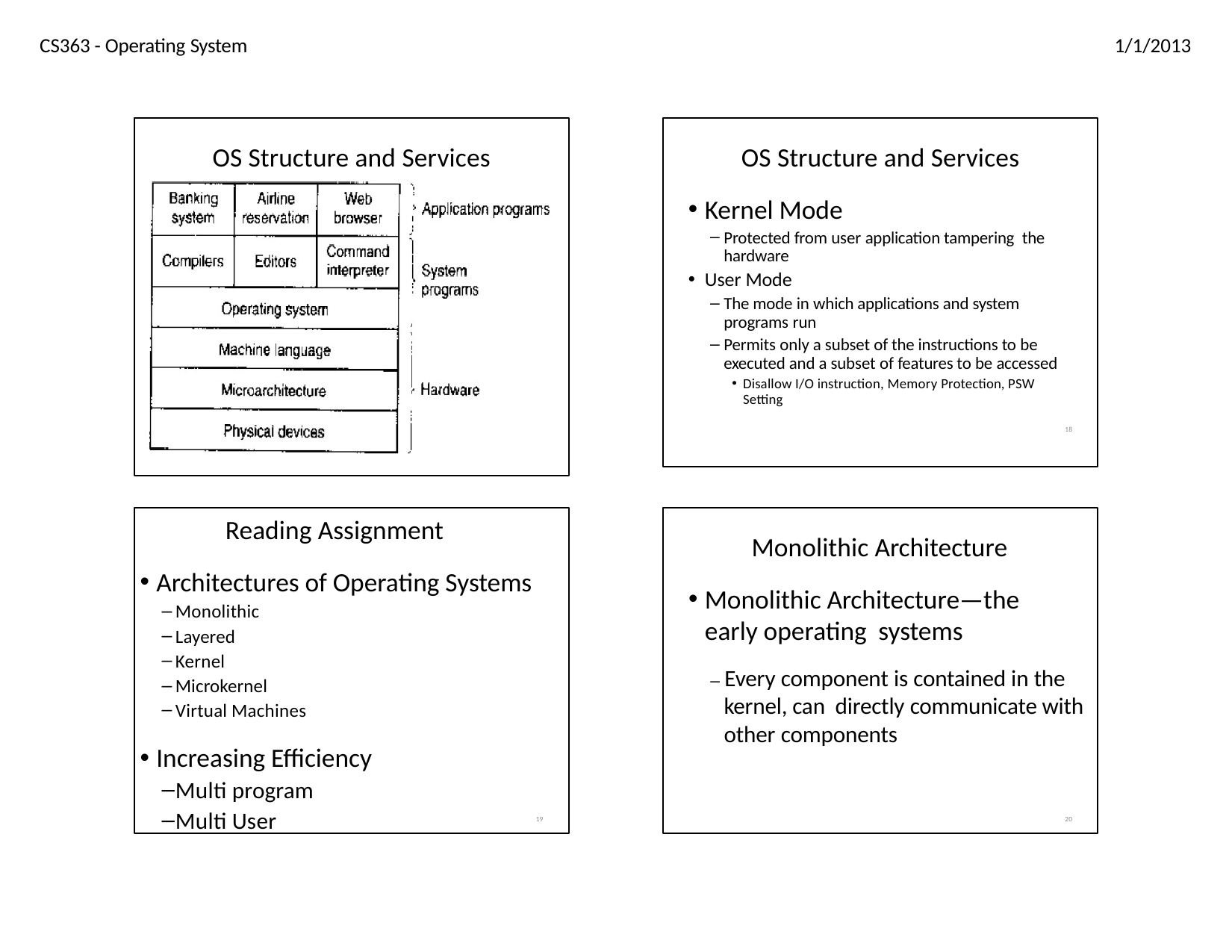

CS363 - Operating System
1/1/2013

OS Structure and Services
OS Structure and Services
Kernel Mode
Protected from user application tampering  the  hardware
User Mode
The mode in which applications and system  programs run
Permits only a subset of the instructions to be  executed and a subset of features to be accessed
Disallow I/O instruction, Memory Protection, PSW  Setting

17
18

Reading Assignment
Architectures of Operating Systems
Monolithic
Layered
Kernel
Microkernel
Virtual Machines
Increasing Efficiency
Multi program
Multi User
Monolithic Architecture
Monolithic Architecture—the early operating  systems
– Every component is contained in the kernel, can  directly communicate with other components
19
20